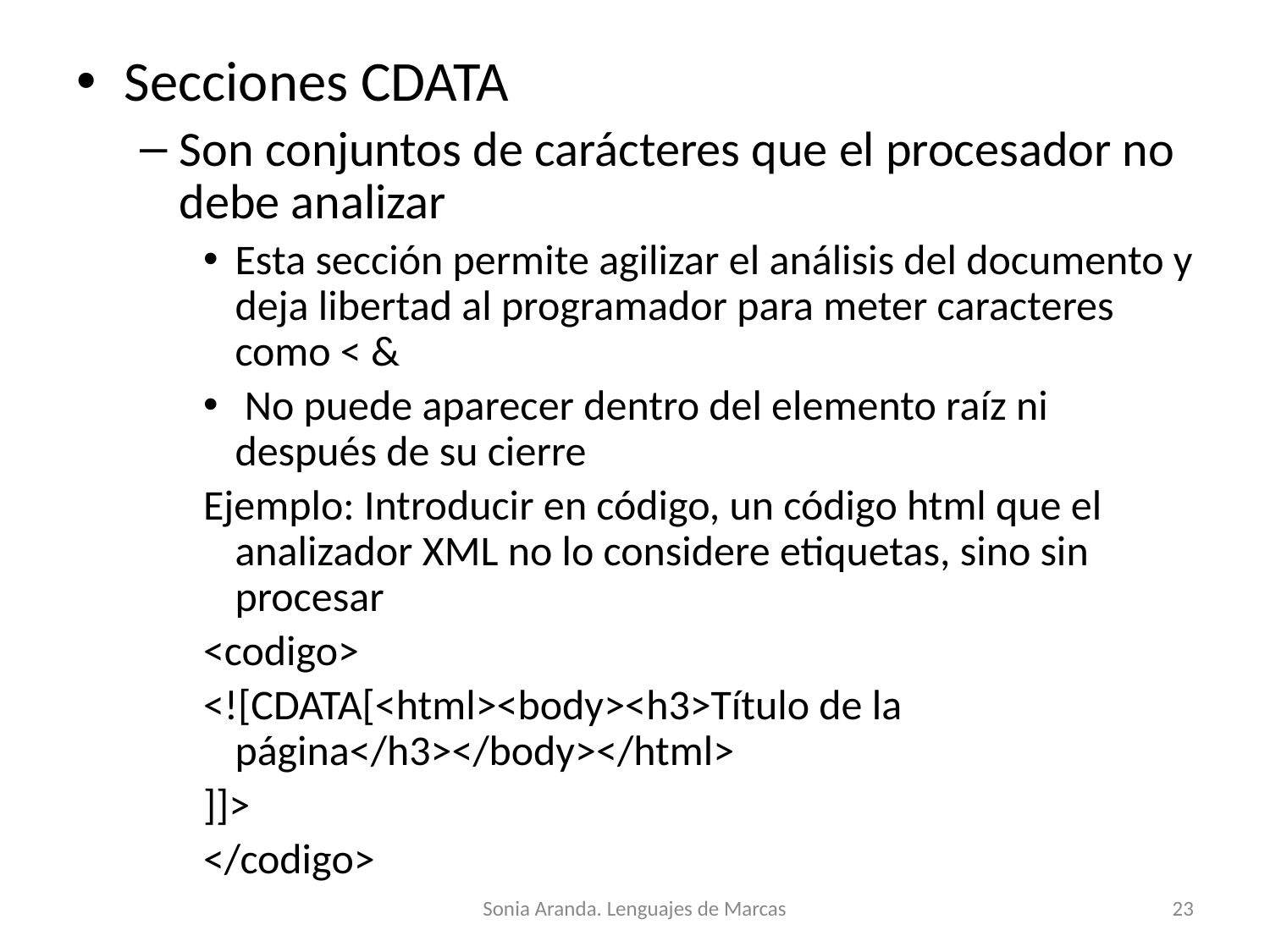

Secciones CDATA
Son conjuntos de carácteres que el procesador no debe analizar
Esta sección permite agilizar el análisis del documento y deja libertad al programador para meter caracteres como < &
 No puede aparecer dentro del elemento raíz ni después de su cierre
Ejemplo: Introducir en código, un código html que el analizador XML no lo considere etiquetas, sino sin procesar
<codigo>
<![CDATA[<html><body><h3>Título de la página</h3></body></html>
]]>
</codigo>
Sonia Aranda. Lenguajes de Marcas
23